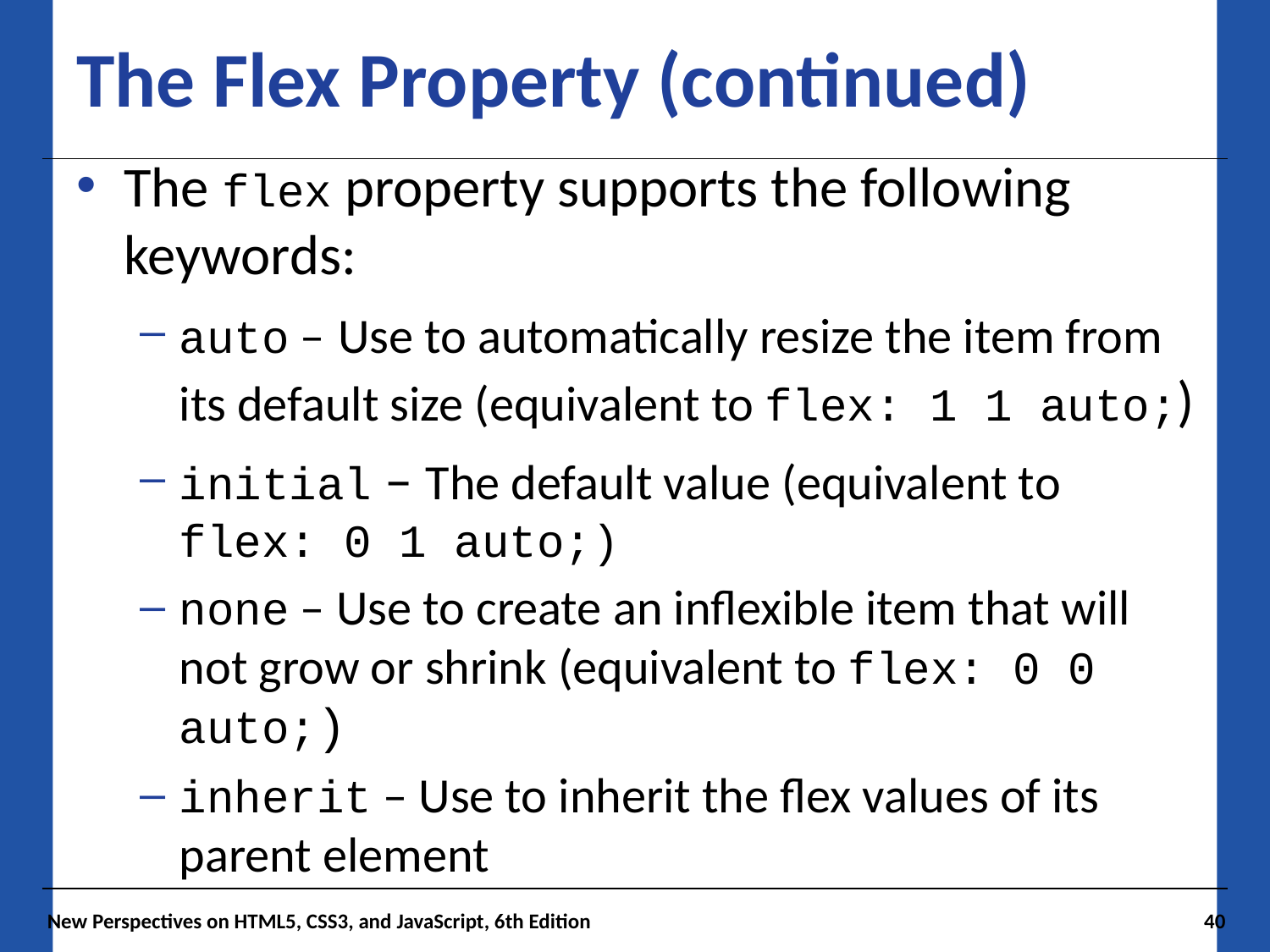

# The Flex Property (continued)
The flex property supports the following keywords:
auto – Use to automatically resize the item from its default size (equivalent to flex: 1 1 auto;)
initial – The default value (equivalent to flex: 0 1 auto;)
none – Use to create an inflexible item that will not grow or shrink (equivalent to flex: 0 0 auto;)
inherit – Use to inherit the flex values of its parent element

New Perspectives on HTML5, CSS3, and JavaScript, 6th Edition
40